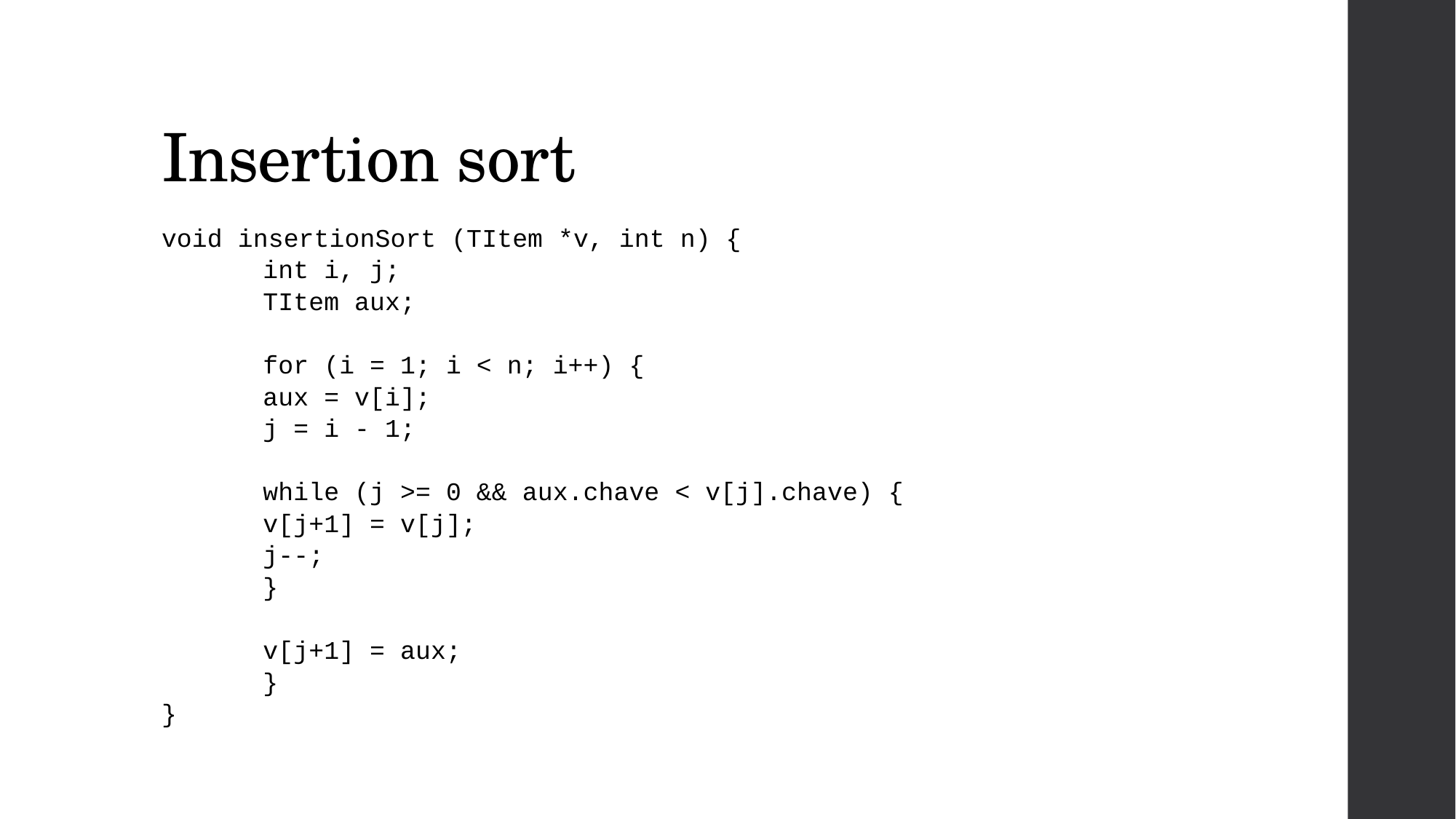

# Insertion sort
void insertionSort (TItem *v, int n) {
	int i, j;
	TItem aux;

	for (i = 1; i < n; i++) {
		aux = v[i];
		j = i - 1;

		while (j >= 0 && aux.chave < v[j].chave) {
			v[j+1] = v[j];
			j--;
		}

		v[j+1] = aux;
	}
}